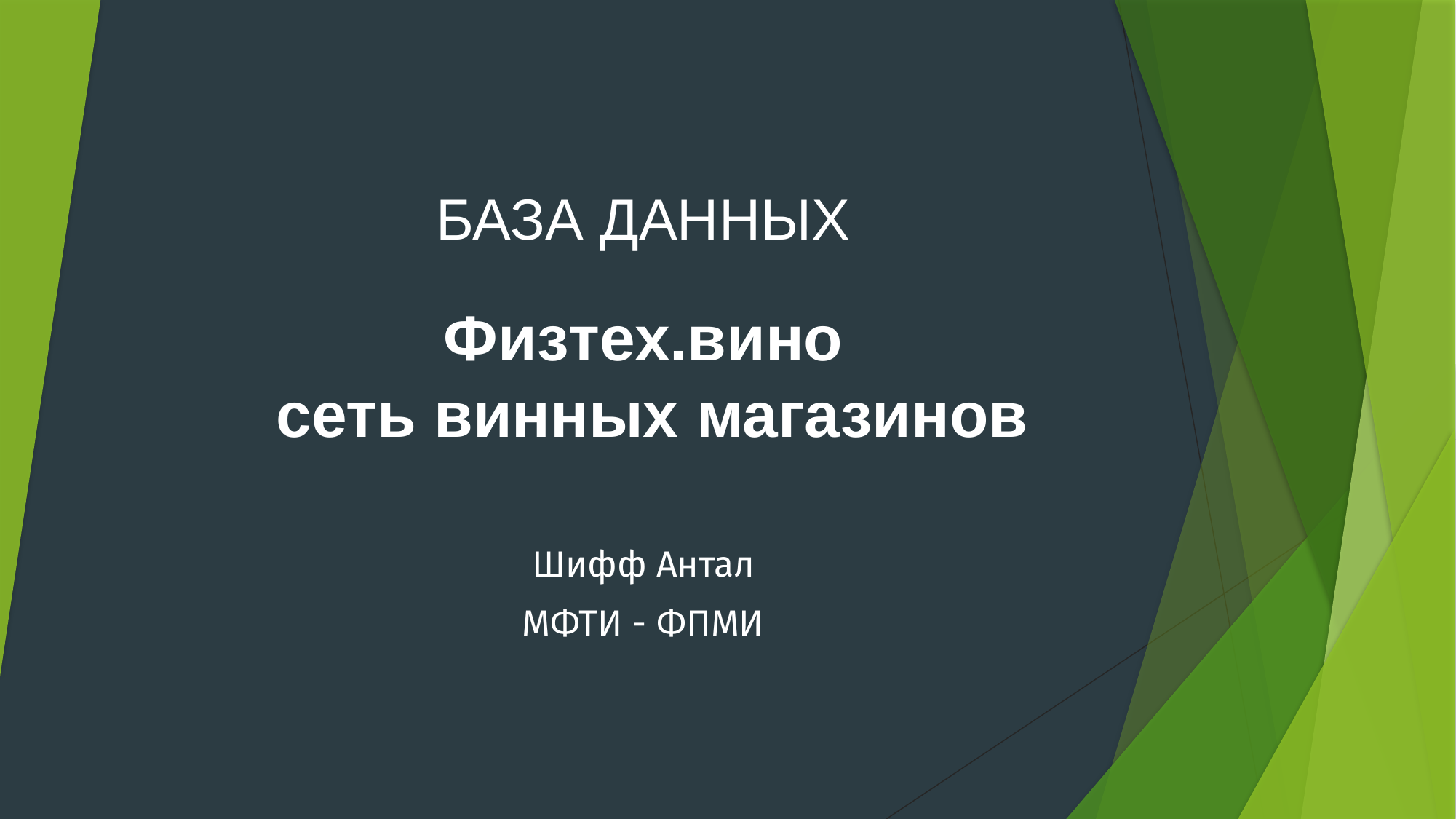

БАЗА ДАННЫХ
# Физтех.вино сеть винных магазинов
Шифф Антал
МФТИ - ФПМИ